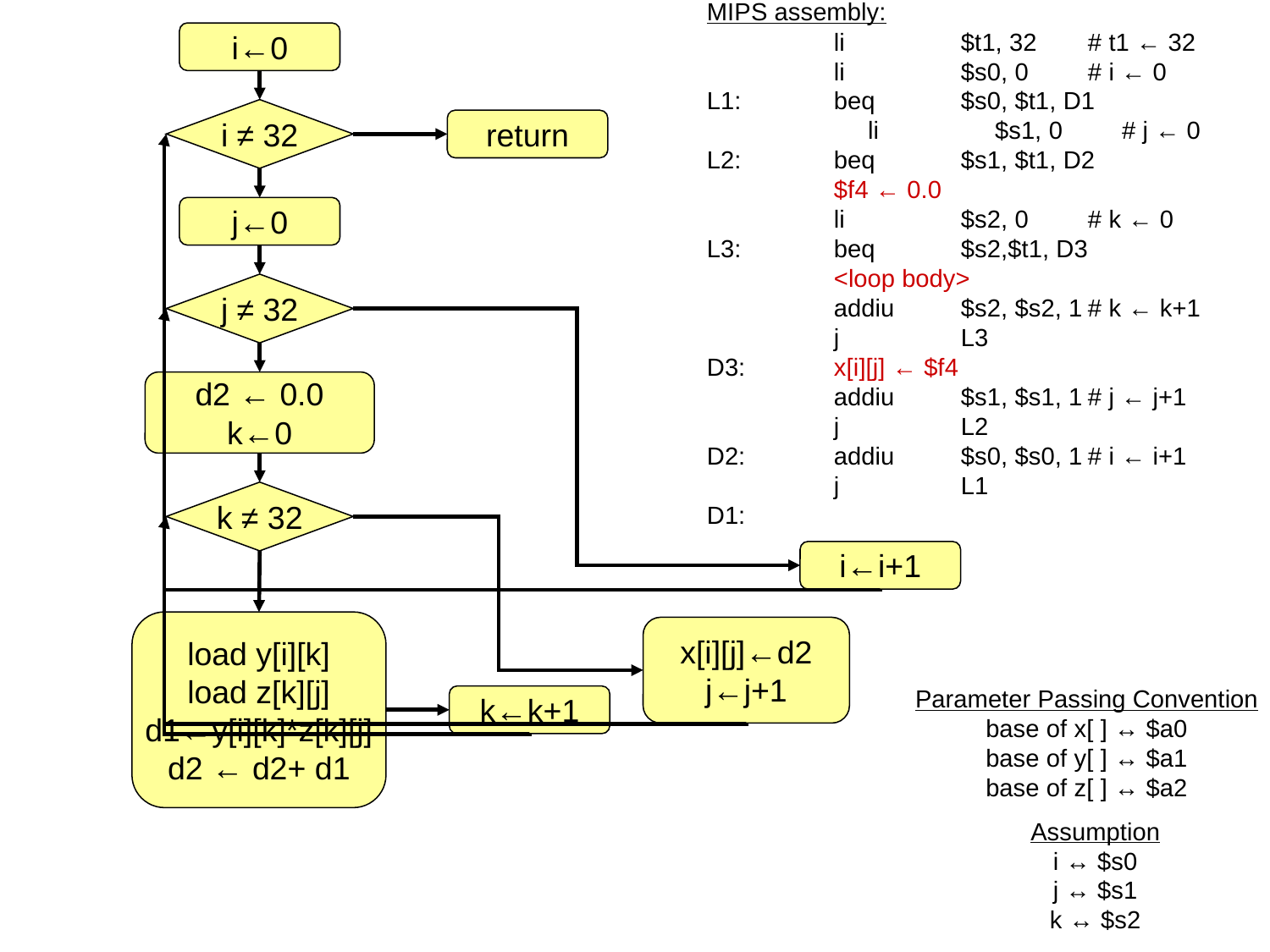

MIPS assembly:
	li	$t1, 32 	# t1 ← 32
	li	$s0, 0	# i ← 0
L1:	beq	$s0, $t1, D1
	li	$s1, 0	# j ← 0
L2:	beq	$s1, $t1, D2
	$f4 ← 0.0
	li	$s2, 0	# k ← 0
L3:	beq	$s2,$t1, D3
	<loop body>
	addiu	$s2, $s2, 1	# k ← k+1
	j	L3
D3:	x[i][j] ← $f4
	addiu	$s1, $s1, 1	# j ← j+1
	j	L2
D2:	addiu	$s0, $s0, 1	# i ← i+1
	j	L1
D1:
i←0
i ≠ 32
return
j←0
j ≠ 32
d2 ← 0.0
k←0
k ≠ 32
i←i+1
load y[i][k]
load z[k][j]
d1←y[i][k]*z[k][j]
d2 ← d2+ d1
x[i][j]←d2
j←j+1
Parameter Passing Convention
base of x[ ] ↔ $a0
base of y[ ] ↔ $a1
base of z[ ] ↔ $a2
k←k+1
Assumption
i ↔ $s0
j ↔ $s1
k ↔ $s2